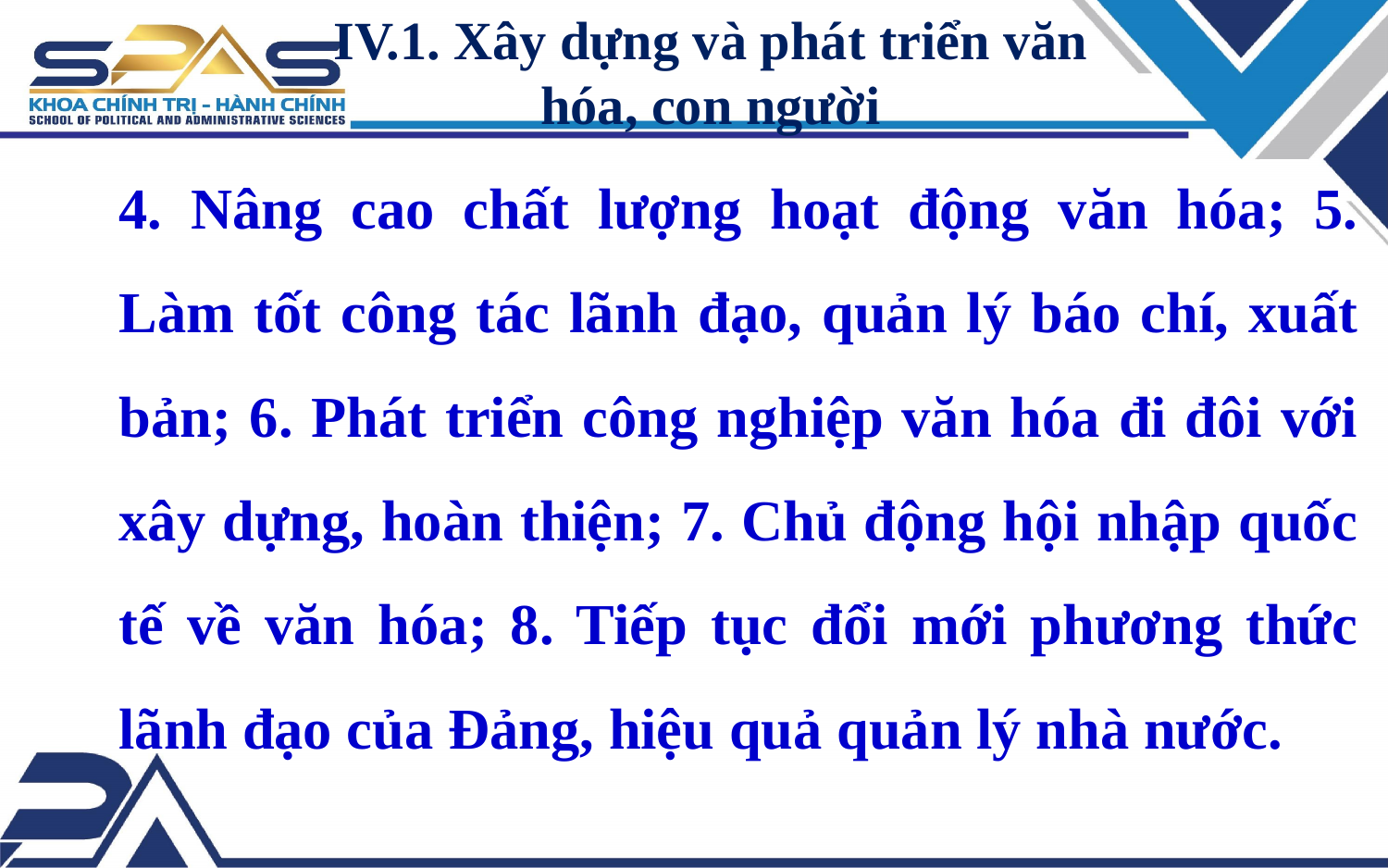

IV.1. Xây dựng và phát triển văn hóa, con người
4. Nâng cao chất lượng hoạt động văn hóa; 5. Làm tốt công tác lãnh đạo, quản lý báo chí, xuất bản; 6. Phát triển công nghiệp văn hóa đi đôi với xây dựng, hoàn thiện; 7. Chủ động hội nhập quốc tế về văn hóa; 8. Tiếp tục đổi mới phương thức lãnh đạo của Đảng, hiệu quả quản lý nhà nước.